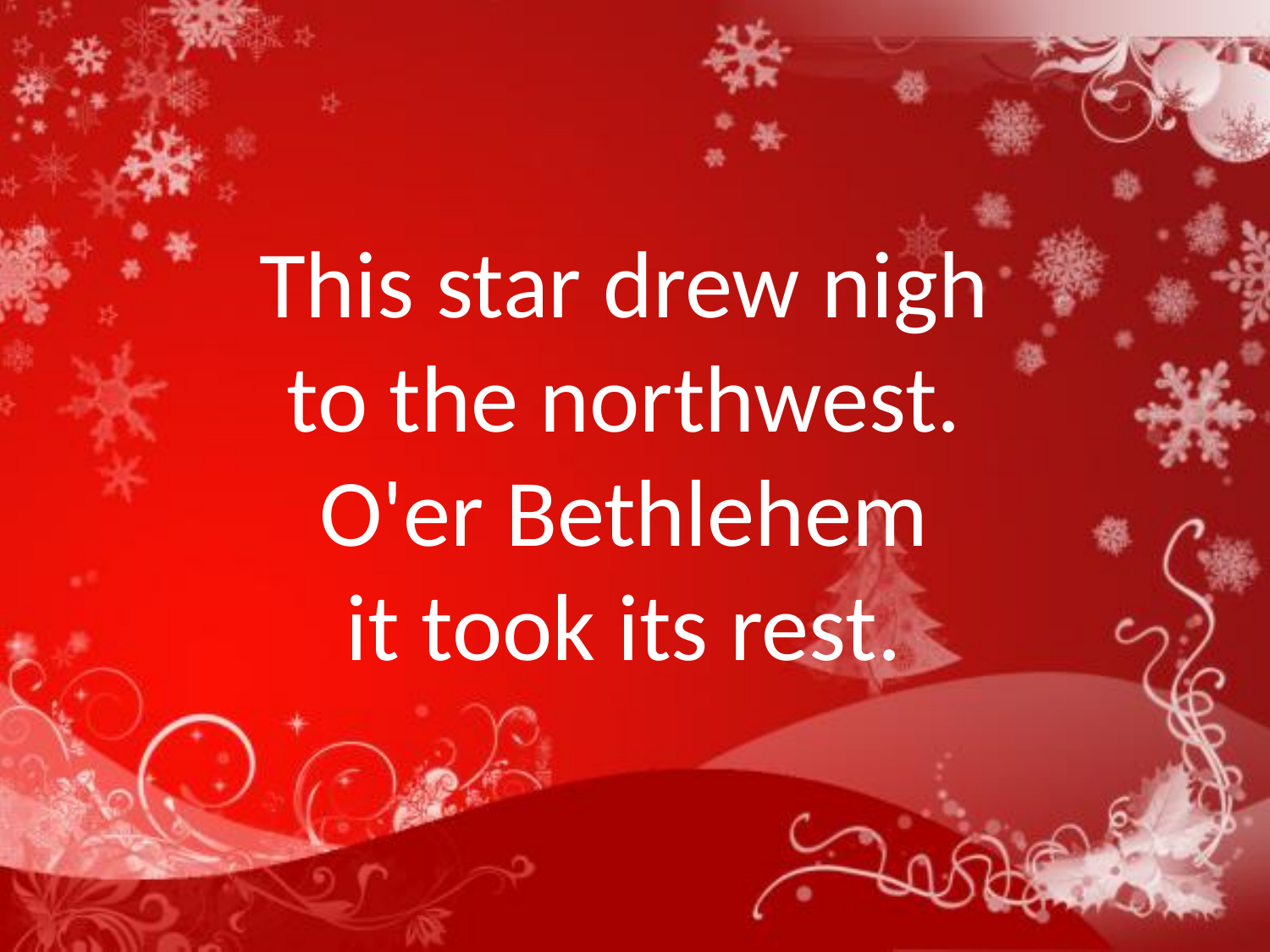

This star drew nigh
to the northwest.
O'er Bethlehem
it took its rest.